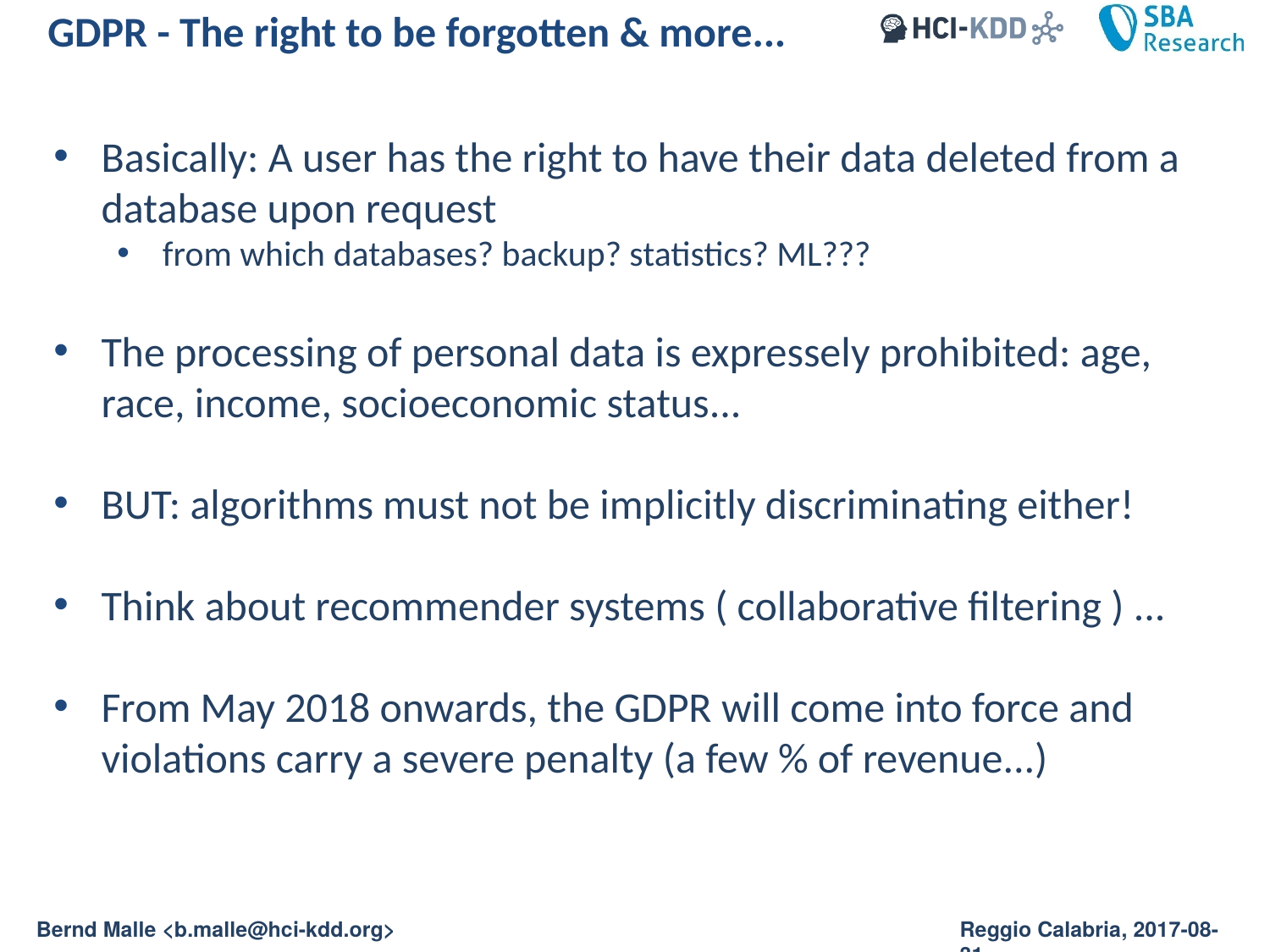

GDPR - The right to be forgotten & more...
Basically: A user has the right to have their data deleted from a database upon request
from which databases? backup? statistics? ML???

The processing of personal data is expressely prohibited: age, race, income, socioeconomic status...

BUT: algorithms must not be implicitly discriminating either!

Think about recommender systems ( collaborative filtering ) ...

From May 2018 onwards, the GDPR will come into force and violations carry a severe penalty (a few % of revenue...)